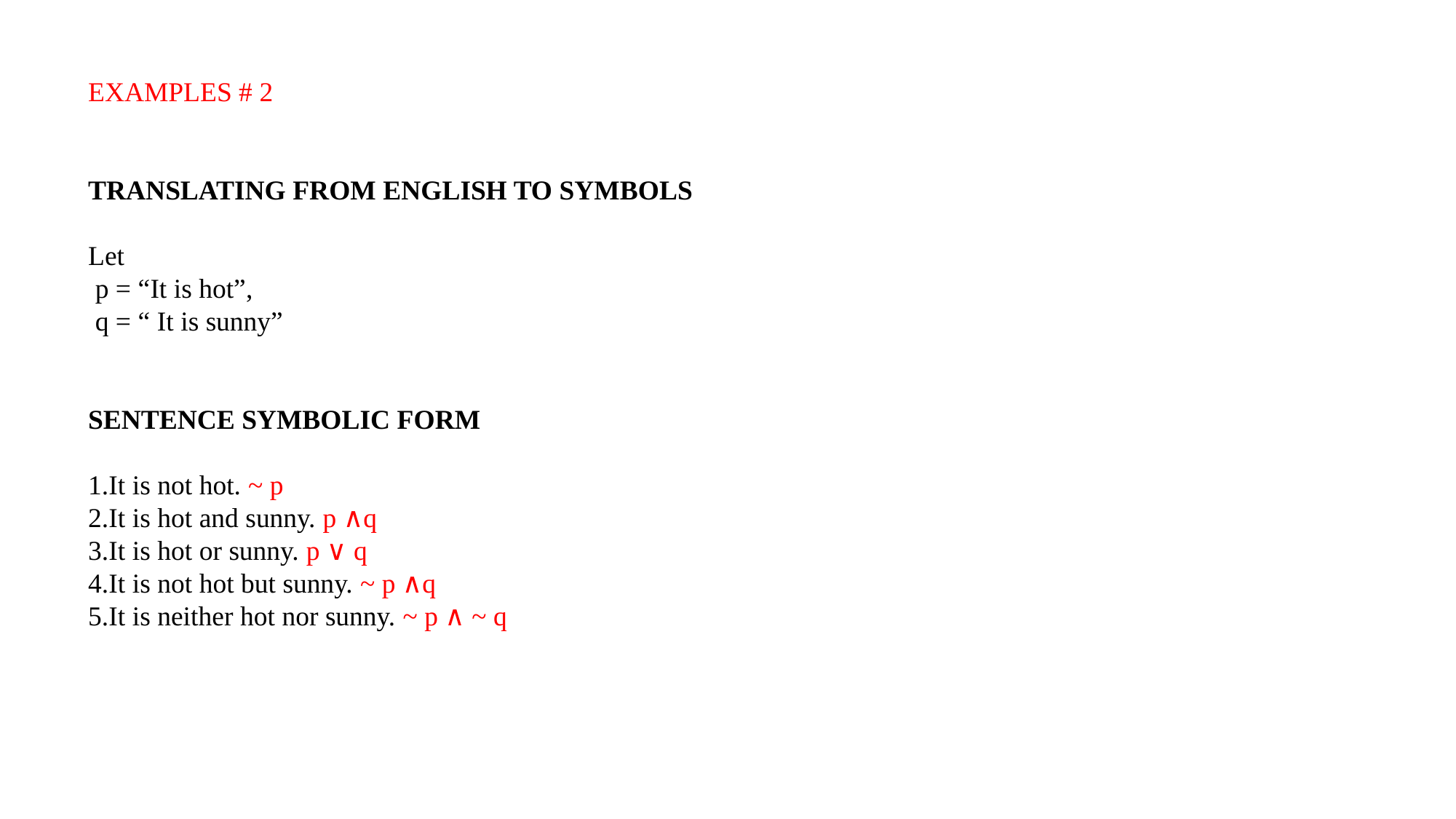

EXAMPLES # 2

TRANSLATING FROM ENGLISH TO SYMBOLS

Let
 p = “It is hot”,
 q = “ It is sunny”

SENTENCE SYMBOLIC FORM

1.It is not hot. ~ p
2.It is hot and sunny. p ∧q
3.It is hot or sunny. p ∨ q
4.It is not hot but sunny. ~ p ∧q
5.It is neither hot nor sunny. ~ p ∧ ~ q